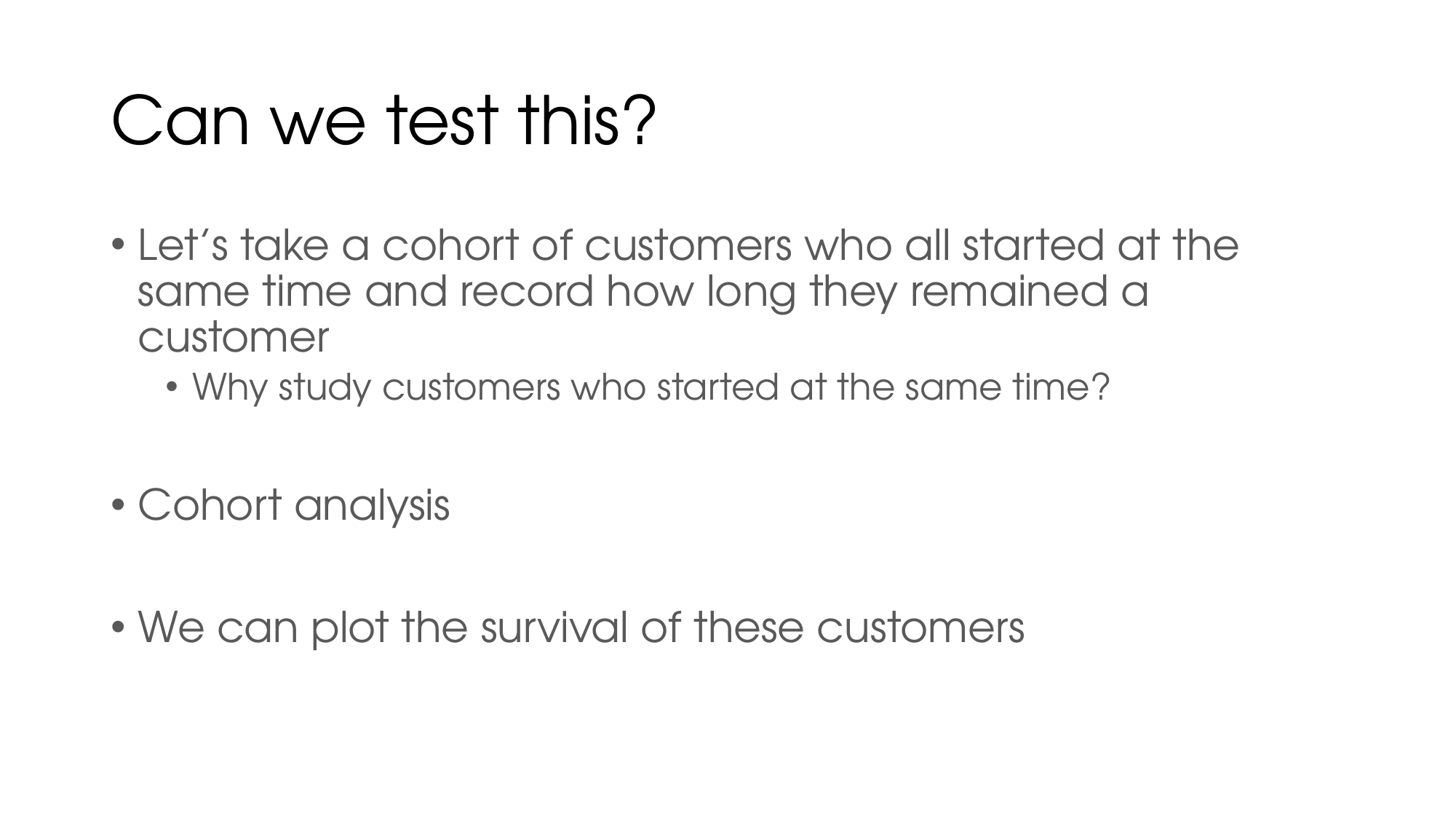

# Can we test this?
Let’s take a cohort of customers who all started at the same time and record how long they remained a customer
Why study customers who started at the same time?

Cohort analysis

We can plot the survival of these customers